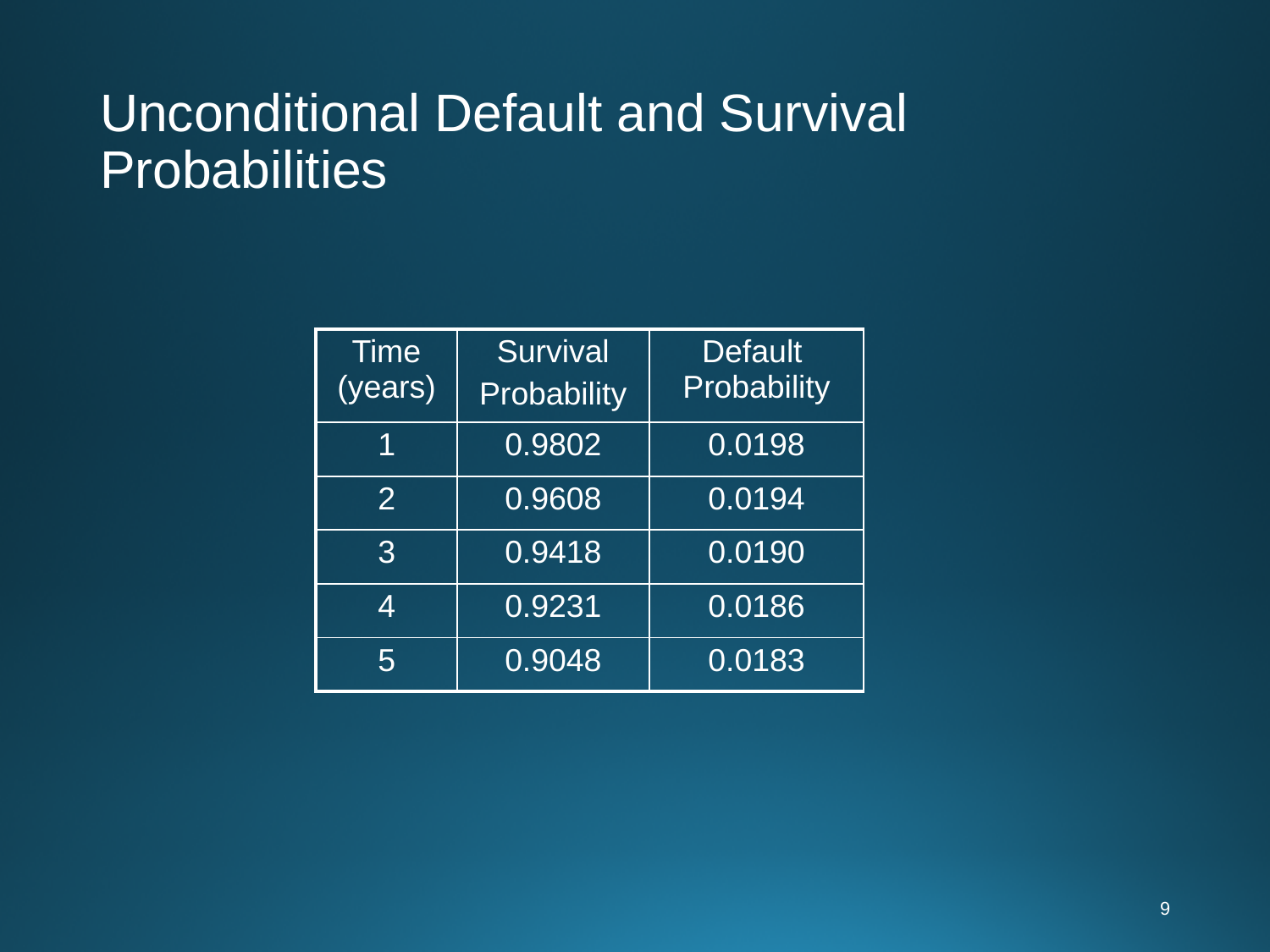

# Unconditional Default and Survival Probabilities
| Time (years) | Survival Probability | Default Probability |
| --- | --- | --- |
| 1 | 0.9802 | 0.0198 |
| 2 | 0.9608 | 0.0194 |
| 3 | 0.9418 | 0.0190 |
| 4 | 0.9231 | 0.0186 |
| 5 | 0.9048 | 0.0183 |
9